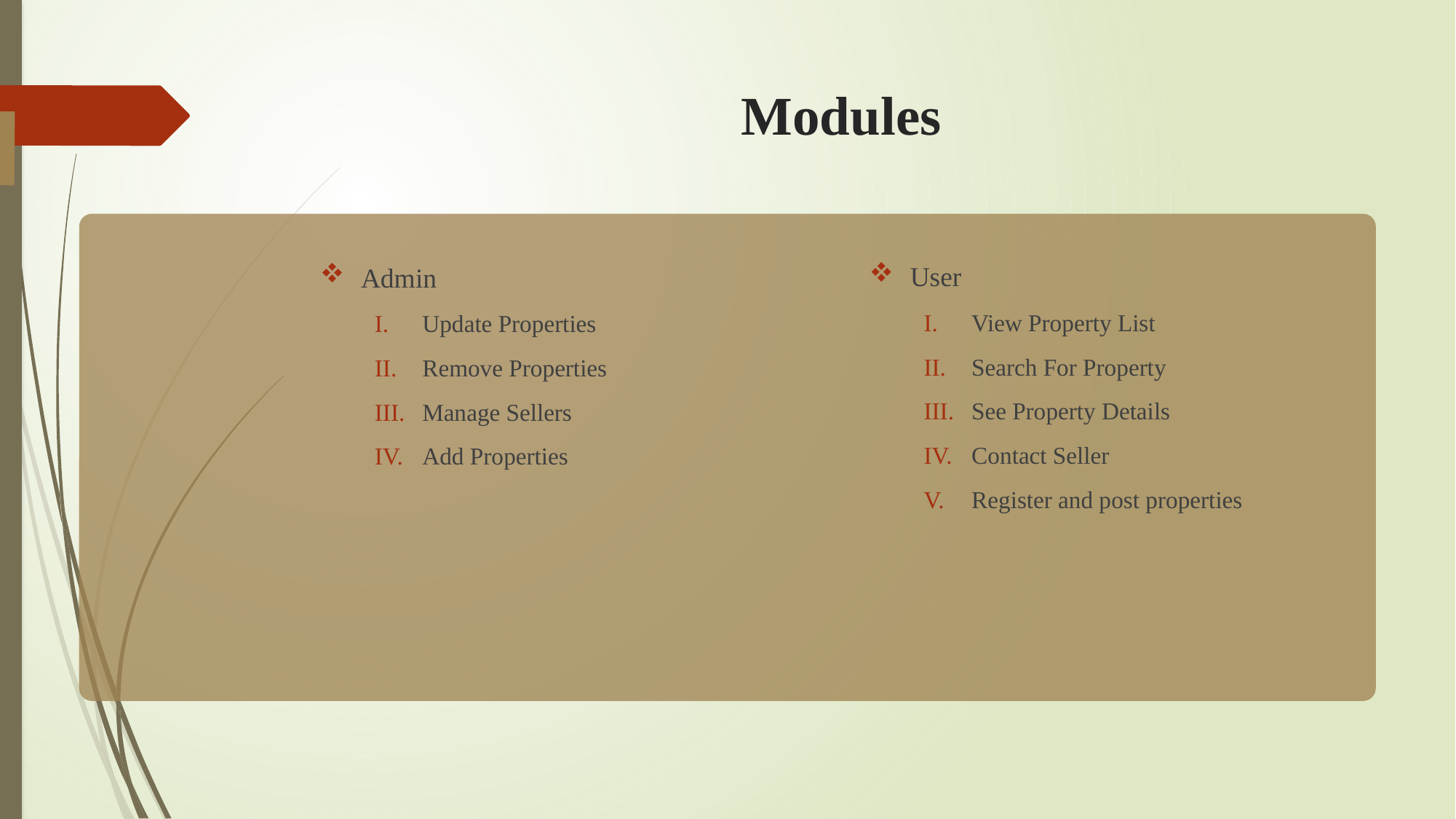

# Modules
User
View Property List
Search For Property
See Property Details
Contact Seller
Register and post properties

Admin
Update Properties
Remove Properties
Manage Sellers
Add Properties